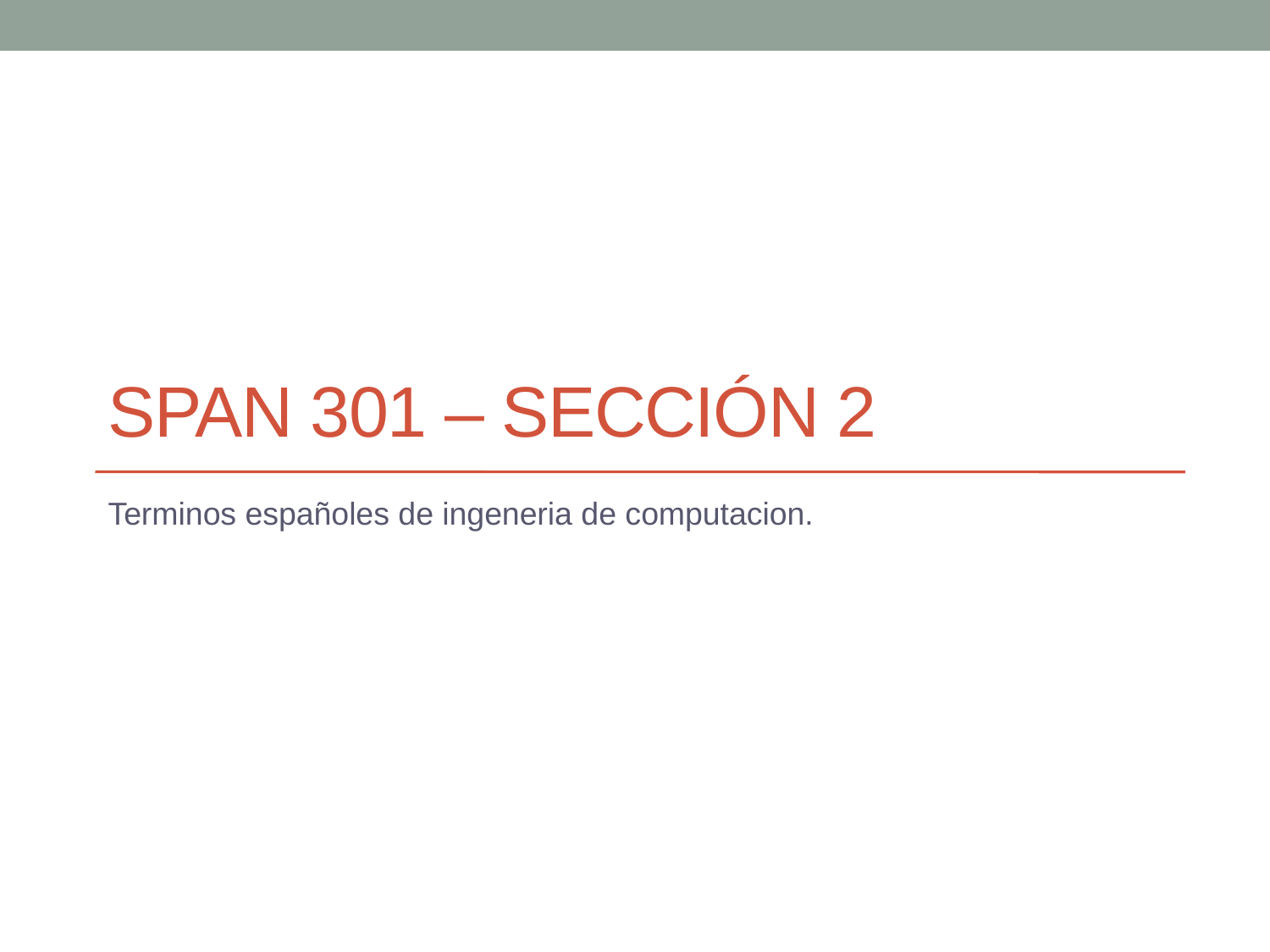

# SPAN 301 – SecCiÓn 2
Terminos españoles de ingeneria de computacion.